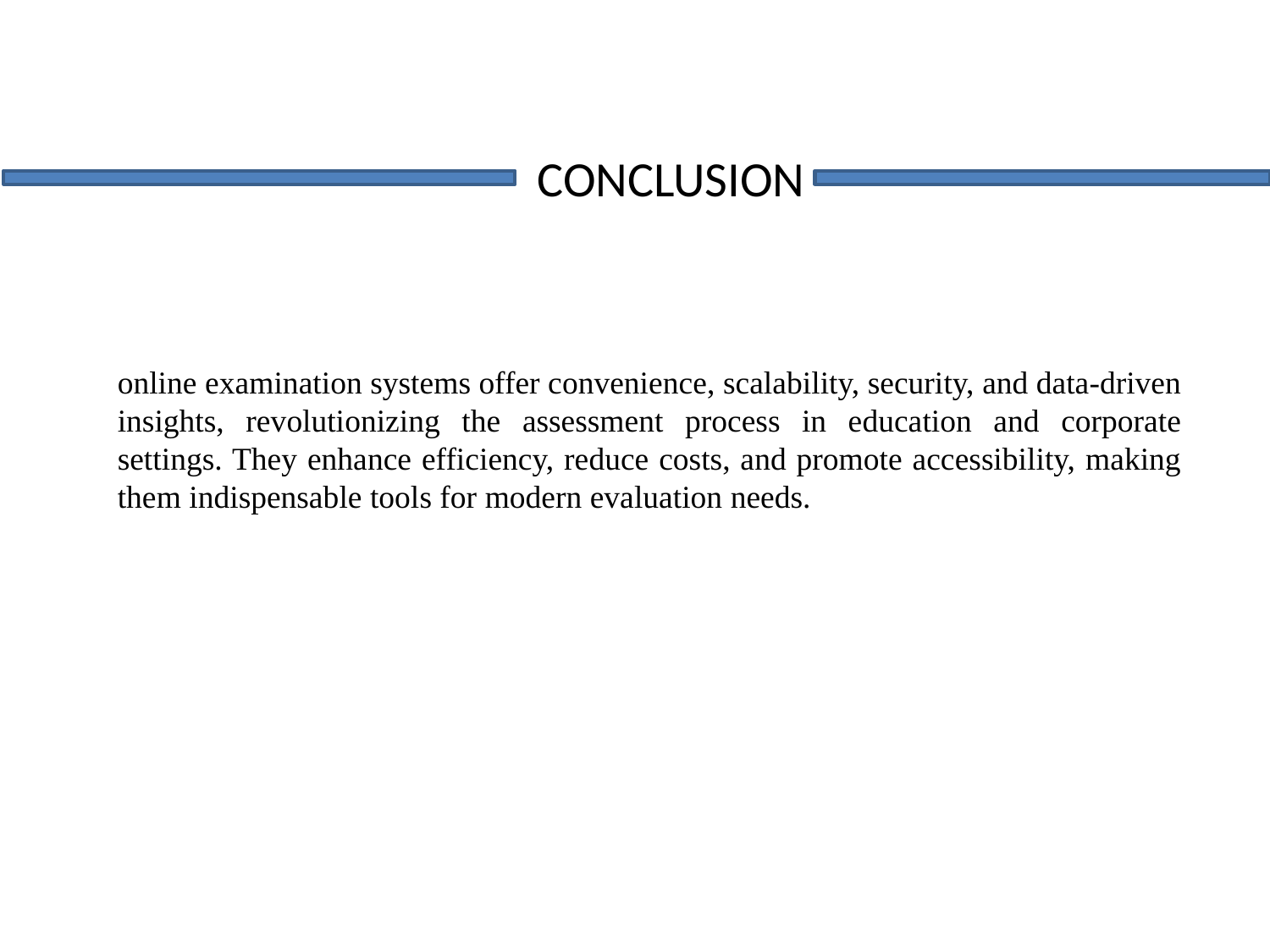

CONCLUSION

online examination systems offer convenience, scalability, security, and data-driven insights, revolutionizing the assessment process in education and corporate settings. They enhance efficiency, reduce costs, and promote accessibility, making them indispensable tools for modern evaluation needs.